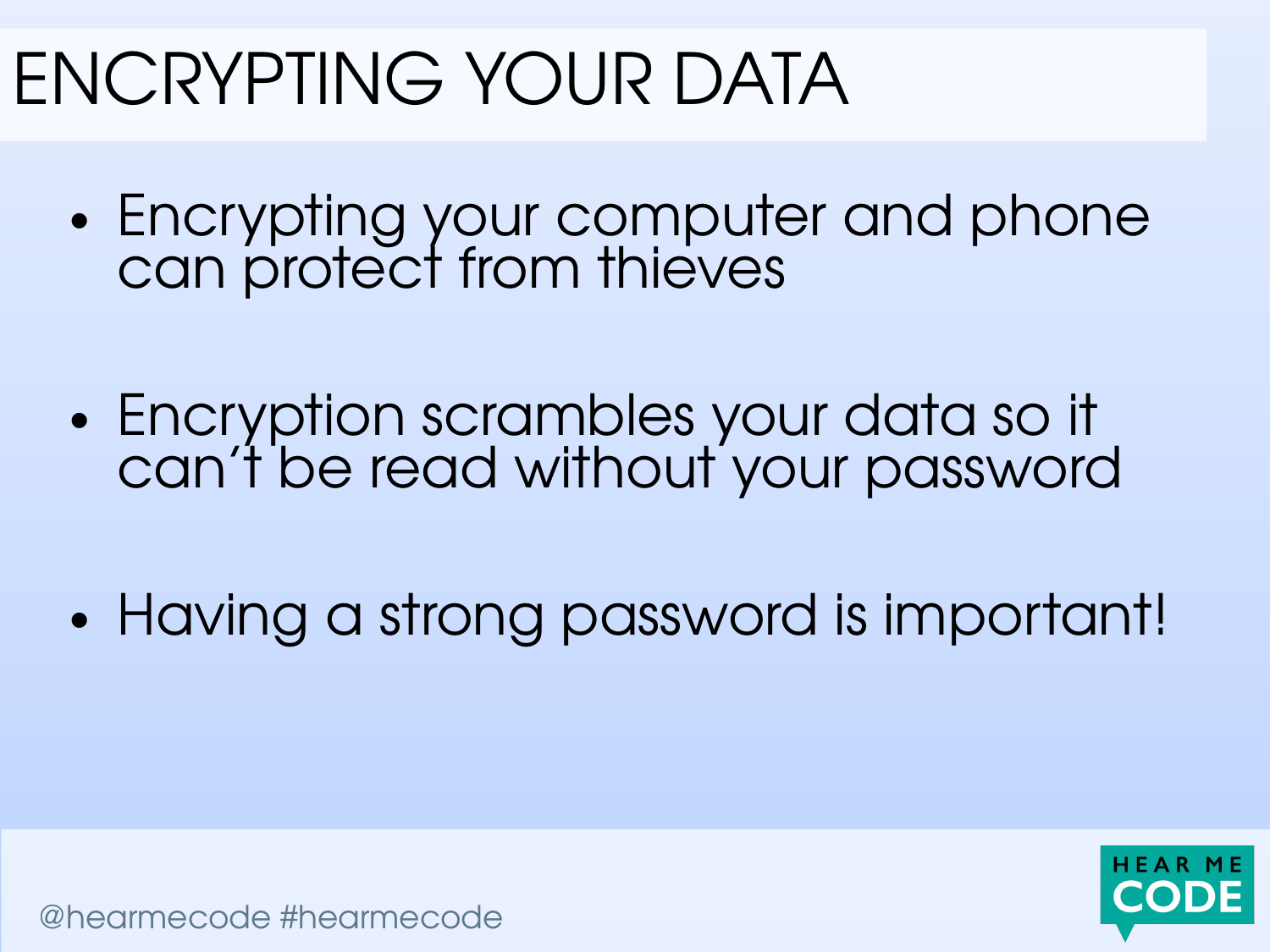

encrypting your data
Encrypting your computer and phone can protect from thieves

Encryption scrambles your data so it can’t be read without your password

Having a strong password is important!
21